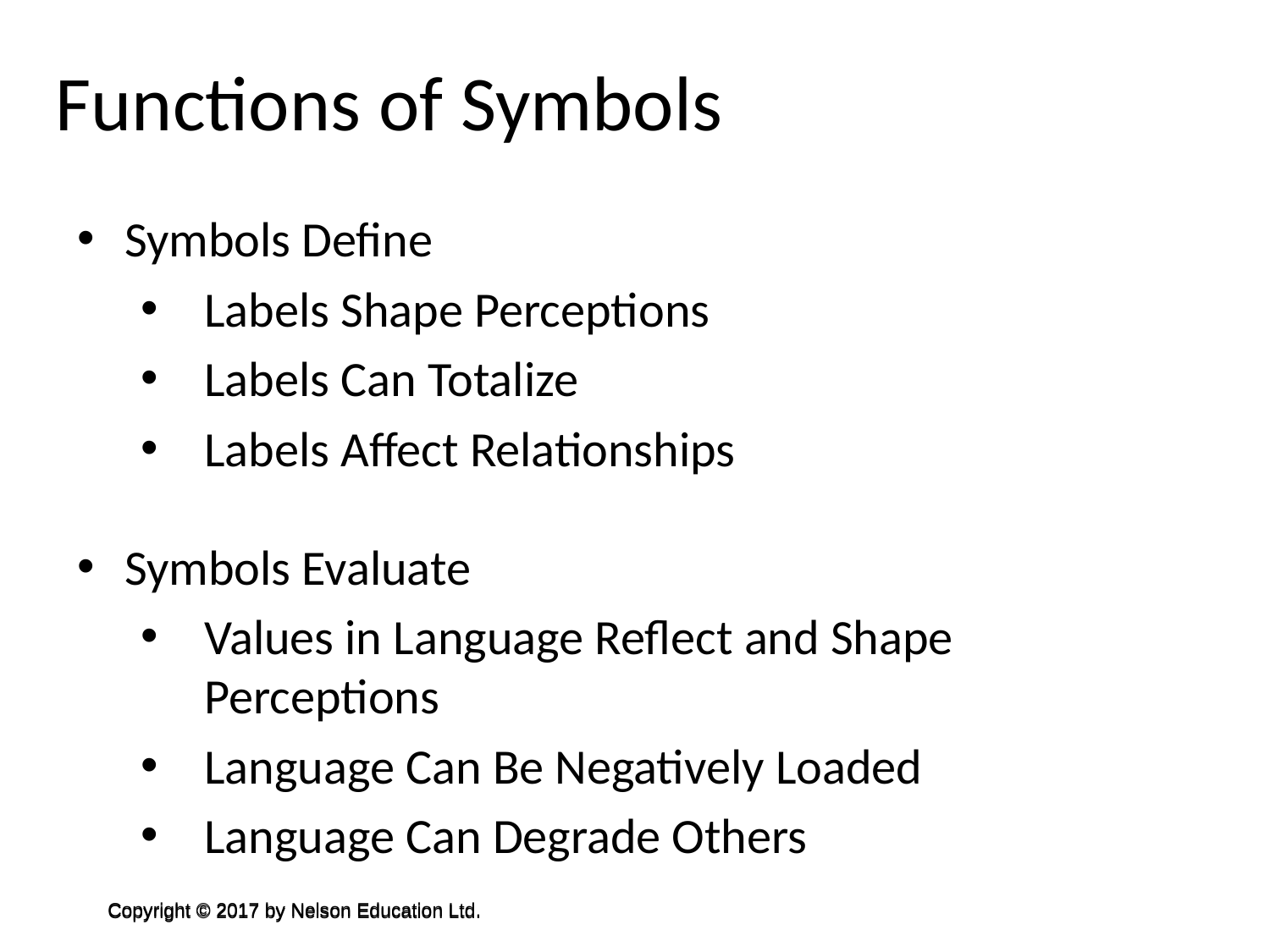

Functions of Symbols
Symbols Define
Labels Shape Perceptions
Labels Can Totalize
Labels Affect Relationships

Symbols Evaluate
Values in Language Reflect and Shape Perceptions
Language Can Be Negatively Loaded
Language Can Degrade Others